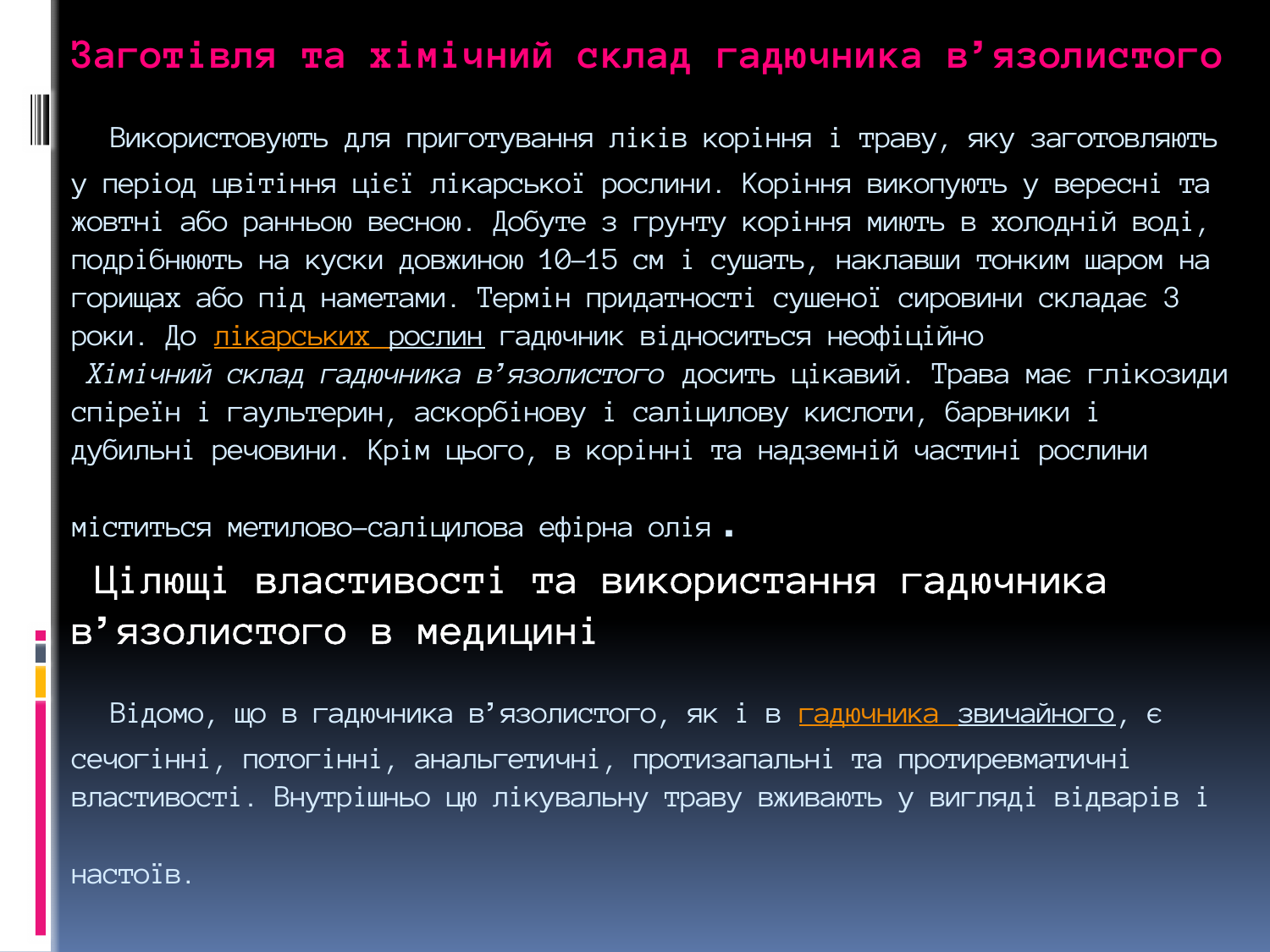

# Заготівля та хімічний склад гадючника в’язолистого Використовують для приготування ліків коріння і траву, яку заготовляють у період цвітіння цієї лікарської рослини. Коріння викопують у вересні та жовтні або ранньою весною. Добуте з грунту коріння миють в холодній воді, подрібнюють на куски довжиною 10-15 см і сушать, наклавши тонким шаром на горищах або під наметами. Термін придатності сушеної сировини складає 3 роки. До лікарських рослин гадючник відноситься неофіційно Хімічний склад гадючника в’язолистого досить цікавий. Трава має глікозиди спіреїн і гаультерин, аскорбінову і саліцилову кислоти, барвники і дубильні речовини. Крім цього, в корінні та надземній частині рослини міститься метилово-саліцилова ефірна олія. Цілющі властивості та використання гадючника в’язолистого в медицині Відомо, що в гадючника в’язолистого, як і в гадючника звичайного, є сечогінні, потогінні, анальгетичні, протизапальні та протиревматичні властивості. Внутрішньо цю лікувальну траву вживають у вигляді відварів і настоїв.